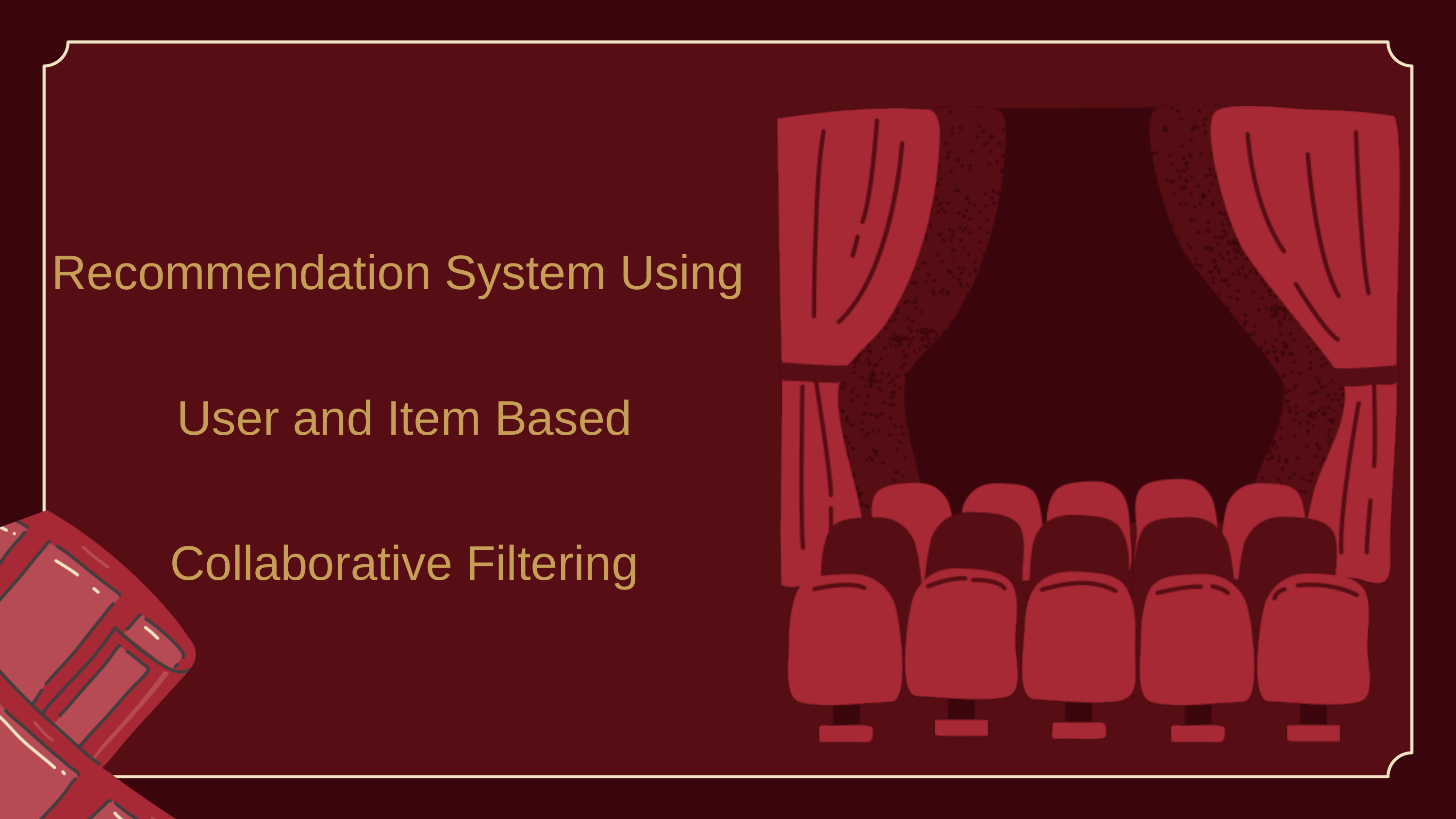

Recommendation System Using
User and Item Based Collaborative Filtering